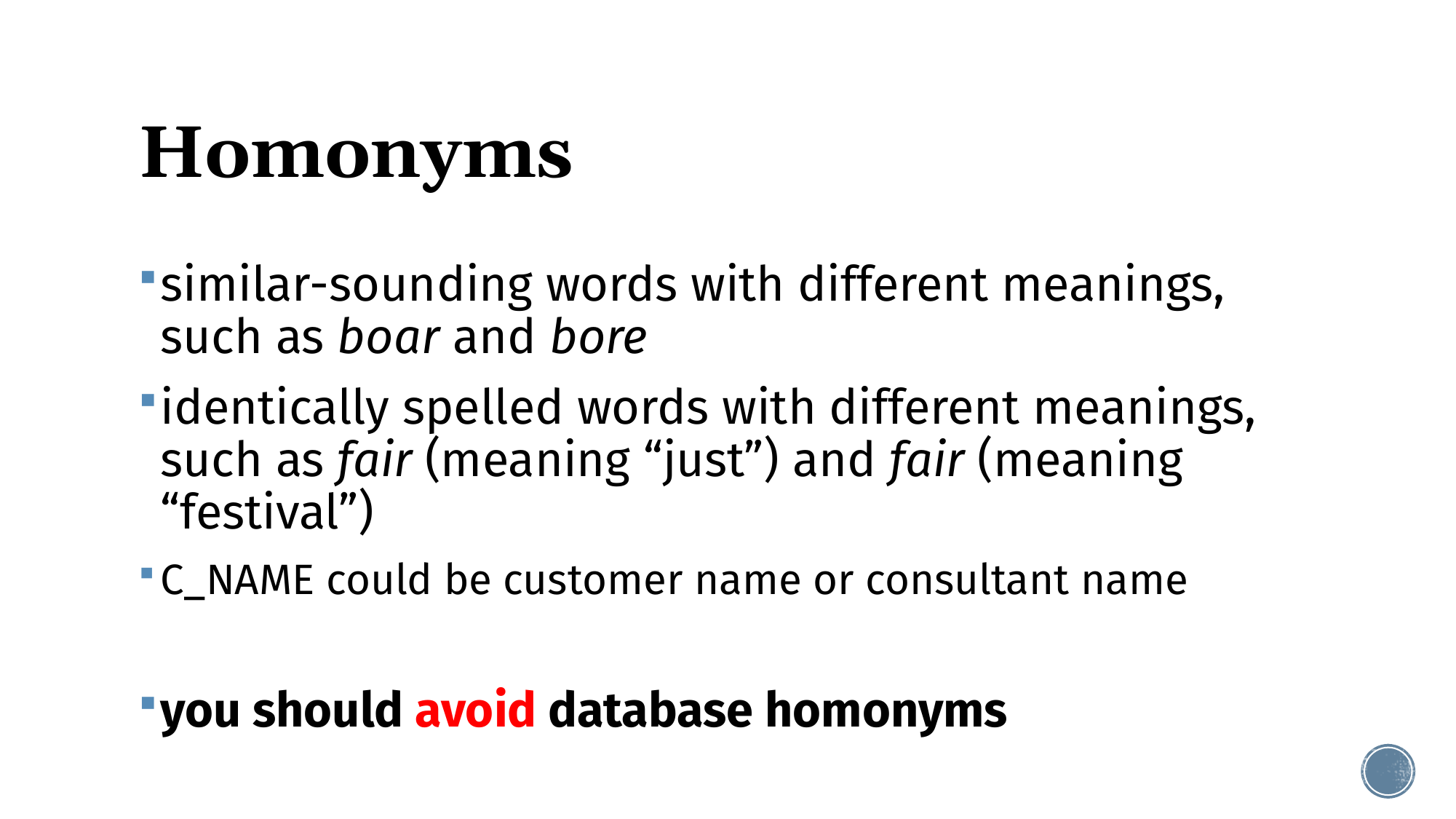

# Homonyms
similar-sounding words with different meanings, such as boar and bore
identically spelled words with different meanings, such as fair (meaning “just”) and fair (meaning “festival”)
C_NAME could be customer name or consultant name

you should avoid database homonyms